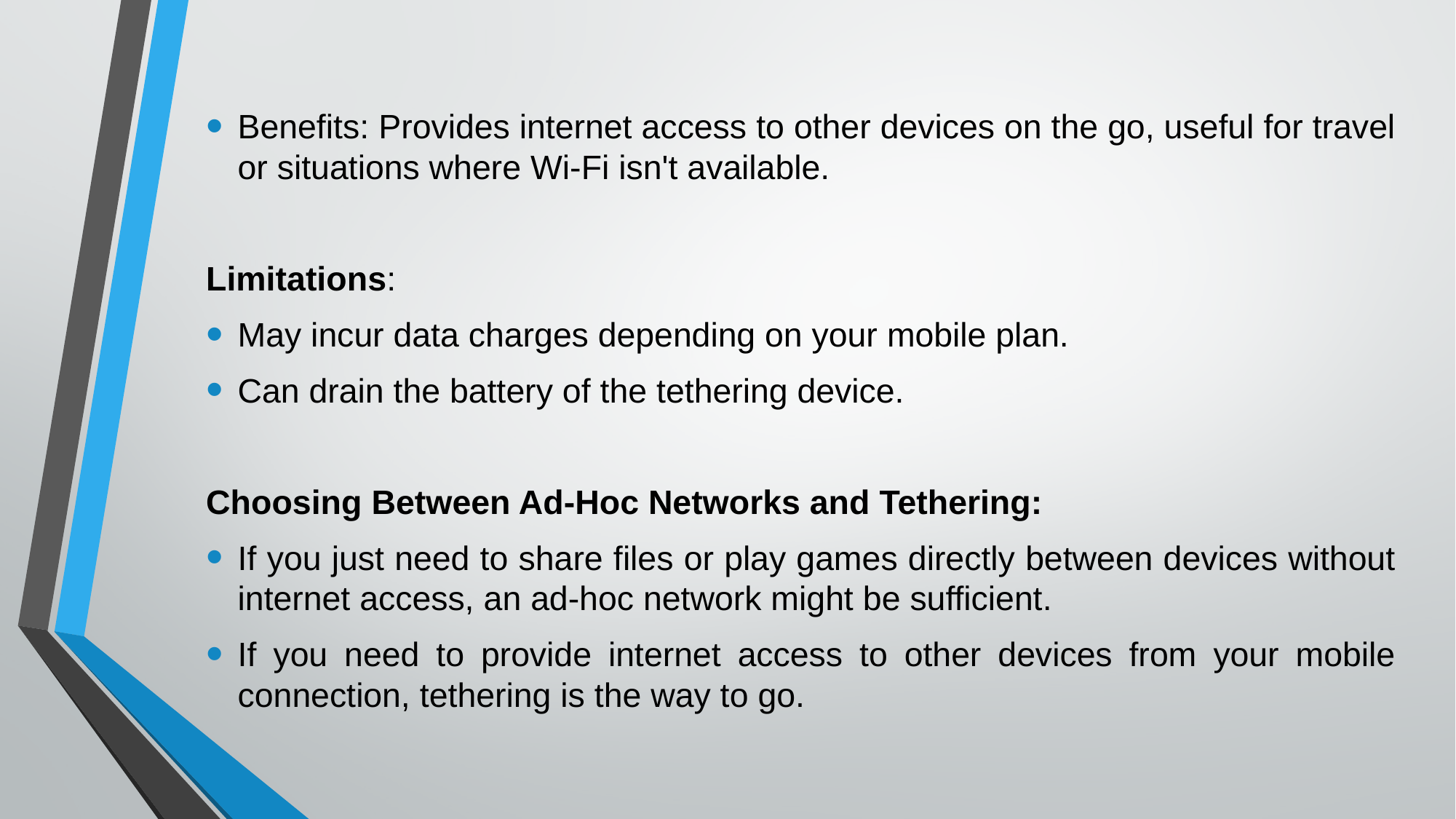

Benefits: Provides internet access to other devices on the go, useful for travel or situations where Wi-Fi isn't available.

Limitations:
May incur data charges depending on your mobile plan.
Can drain the battery of the tethering device.

Choosing Between Ad-Hoc Networks and Tethering:
If you just need to share files or play games directly between devices without internet access, an ad-hoc network might be sufficient.
If you need to provide internet access to other devices from your mobile connection, tethering is the way to go.